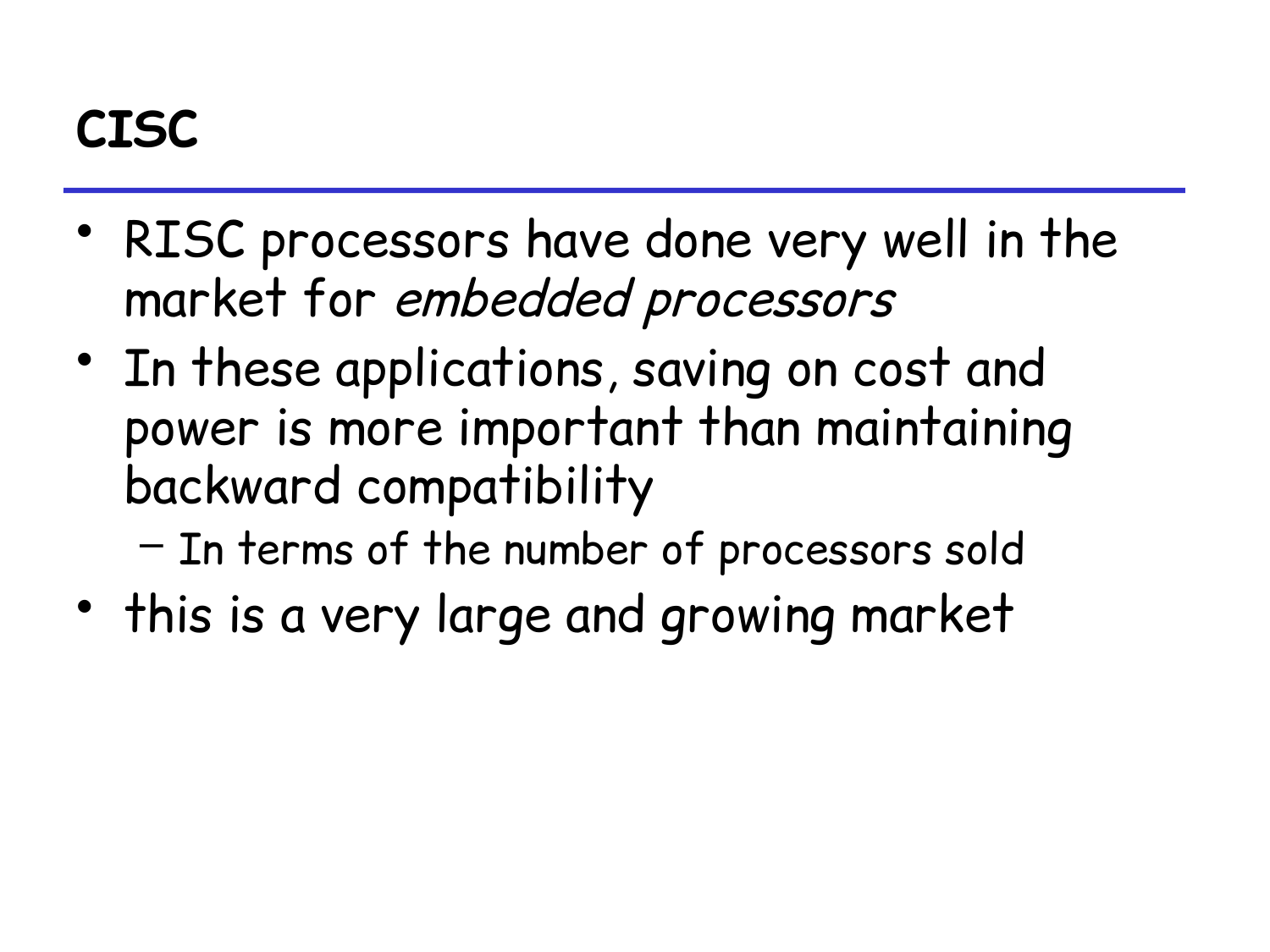

# CISC
RISC processors have done very well in the market for embedded processors
In these applications, saving on cost and power is more important than maintaining backward compatibility
In terms of the number of processors sold
this is a very large and growing market